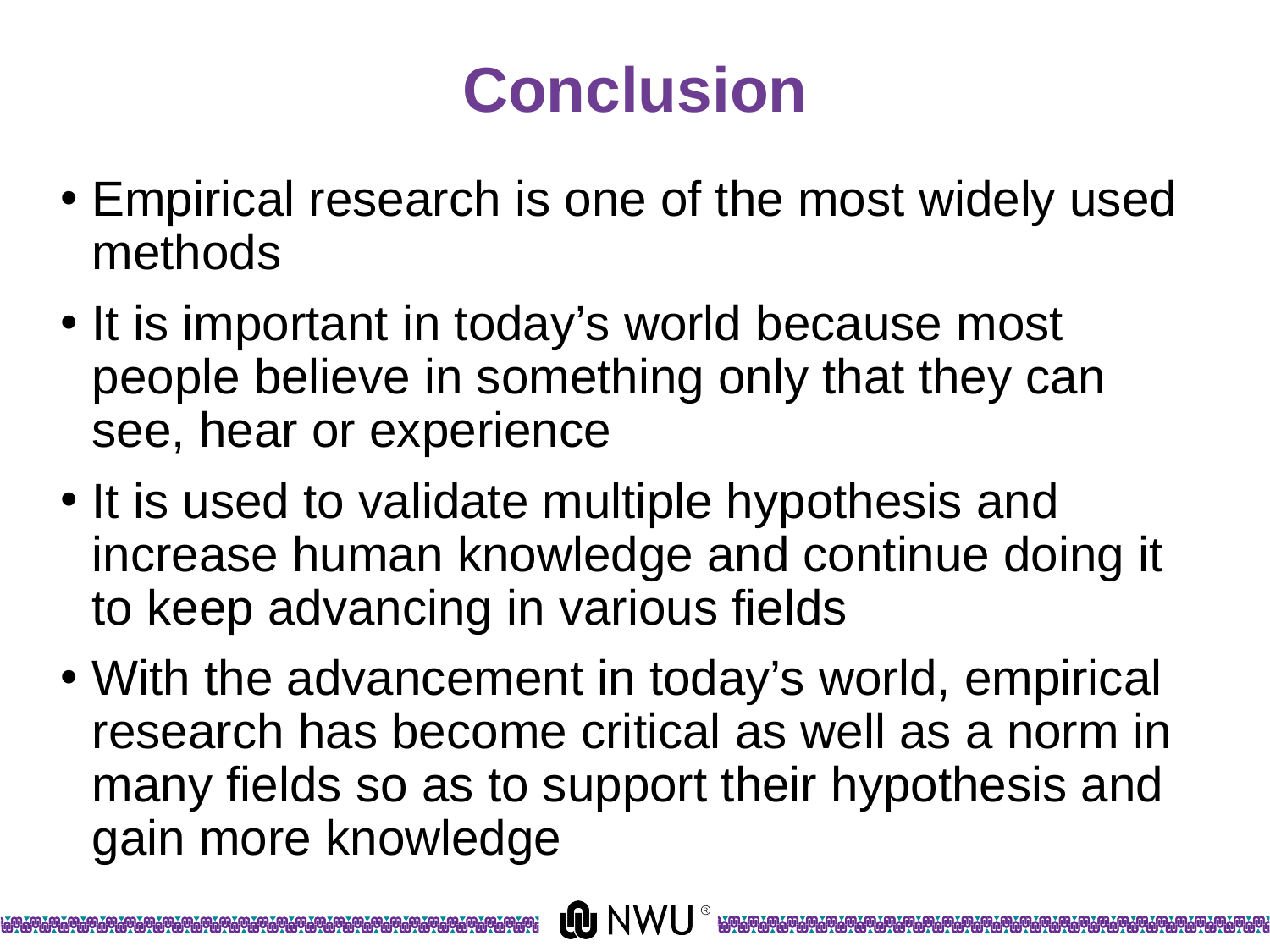

# Conclusion
Empirical research is one of the most widely used methods
It is important in today’s world because most people believe in something only that they can see, hear or experience
It is used to validate multiple hypothesis and increase human knowledge and continue doing it to keep advancing in various fields
With the advancement in today’s world, empirical research has become critical as well as a norm in many fields so as to support their hypothesis and gain more knowledge